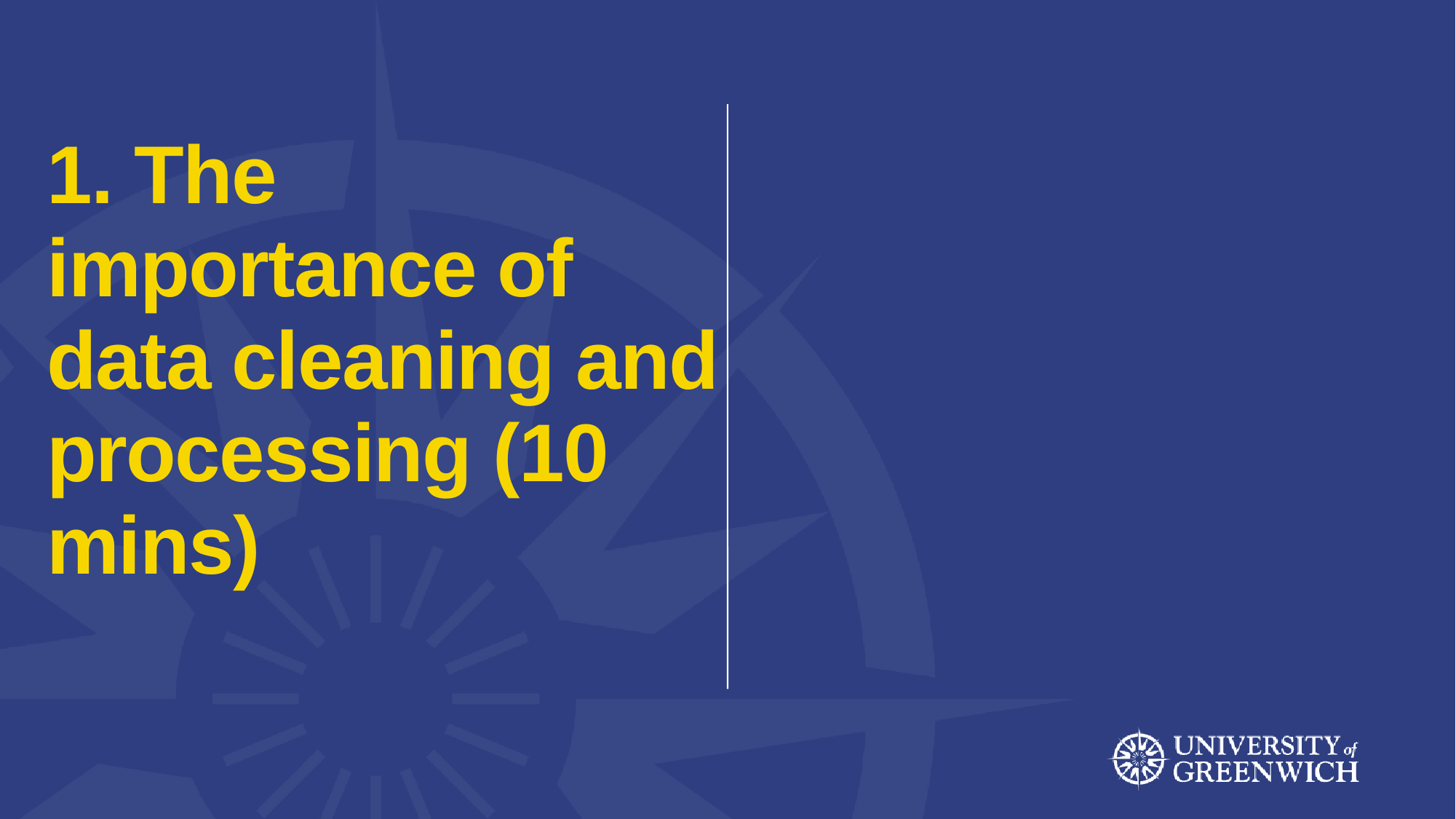

# 1. The importance of data cleaning and processing (10 mins)